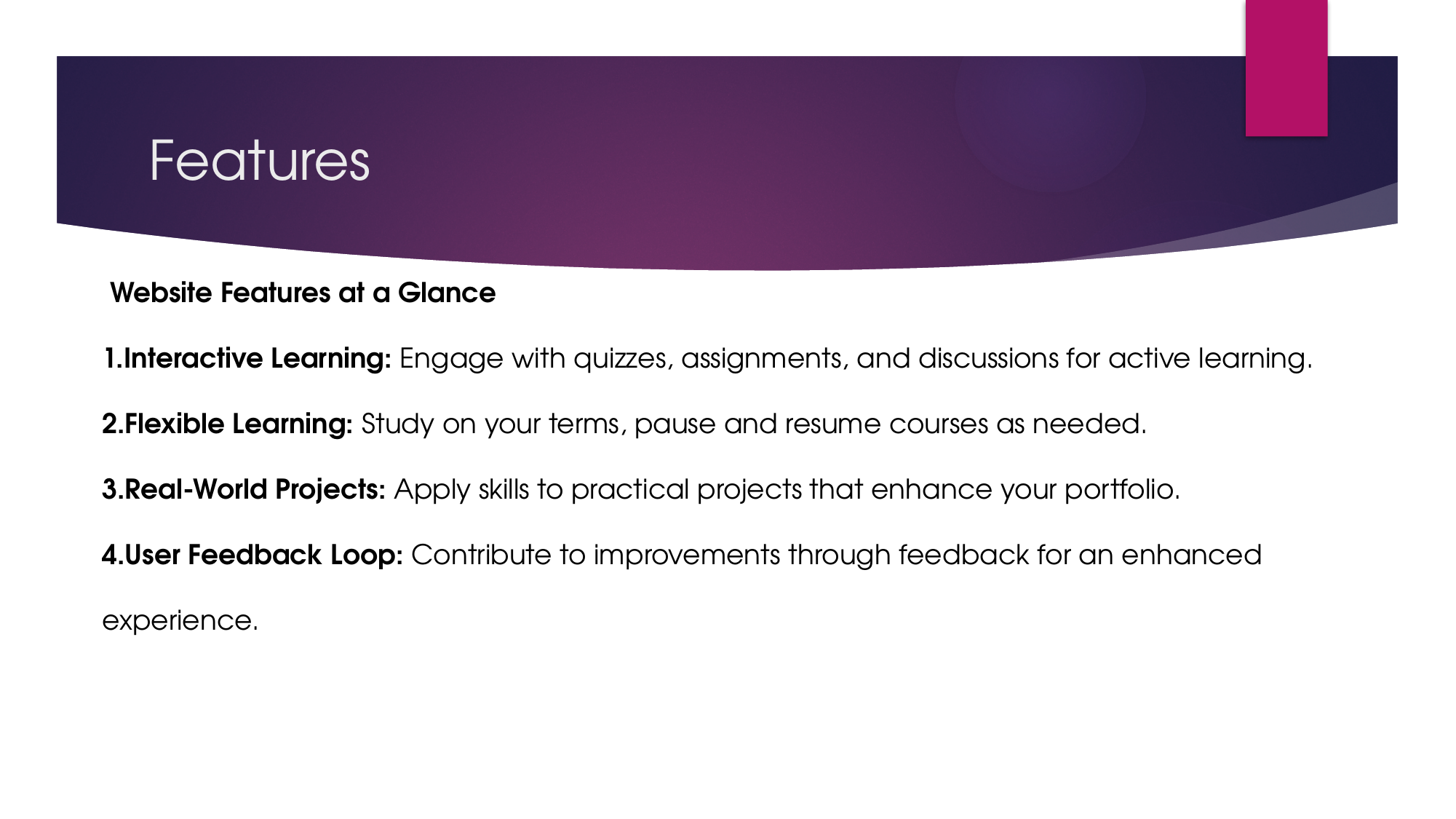

# Features
 Website Features at a Glance
Interactive Learning: Engage with quizzes, assignments, and discussions for active learning.
Flexible Learning: Study on your terms, pause and resume courses as needed.
Real-World Projects: Apply skills to practical projects that enhance your portfolio.
User Feedback Loop: Contribute to improvements through feedback for an enhanced experience.